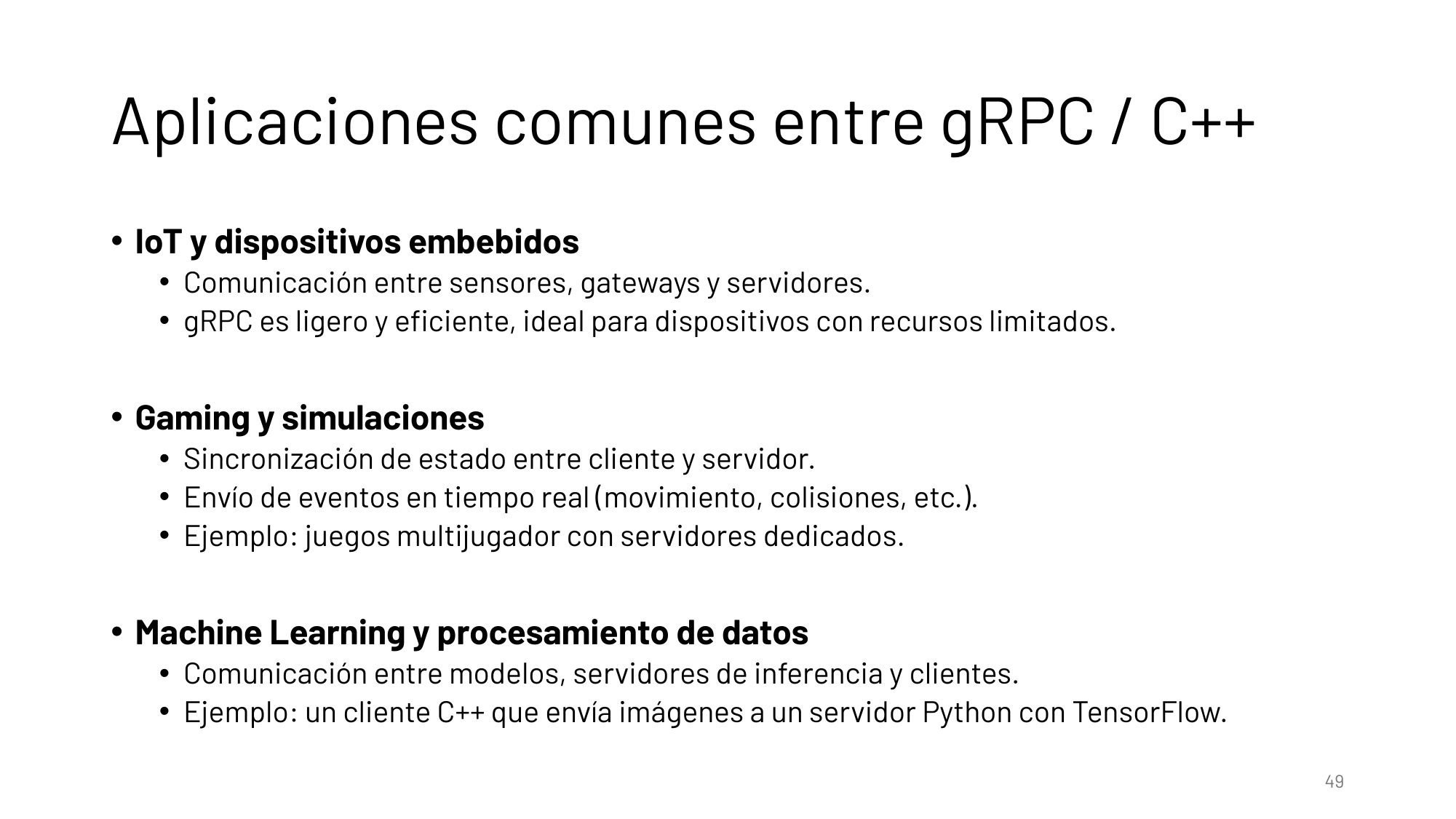

# Aplicaciones comunes entre gRPC / C++
IoT y dispositivos embebidos
Comunicación entre sensores, gateways y servidores.
gRPC es ligero y eficiente, ideal para dispositivos con recursos limitados.

Gaming y simulaciones
Sincronización de estado entre cliente y servidor.
Envío de eventos en tiempo real (movimiento, colisiones, etc.).
Ejemplo: juegos multijugador con servidores dedicados.

Machine Learning y procesamiento de datos
Comunicación entre modelos, servidores de inferencia y clientes.
Ejemplo: un cliente C++ que envía imágenes a un servidor Python con TensorFlow.

49